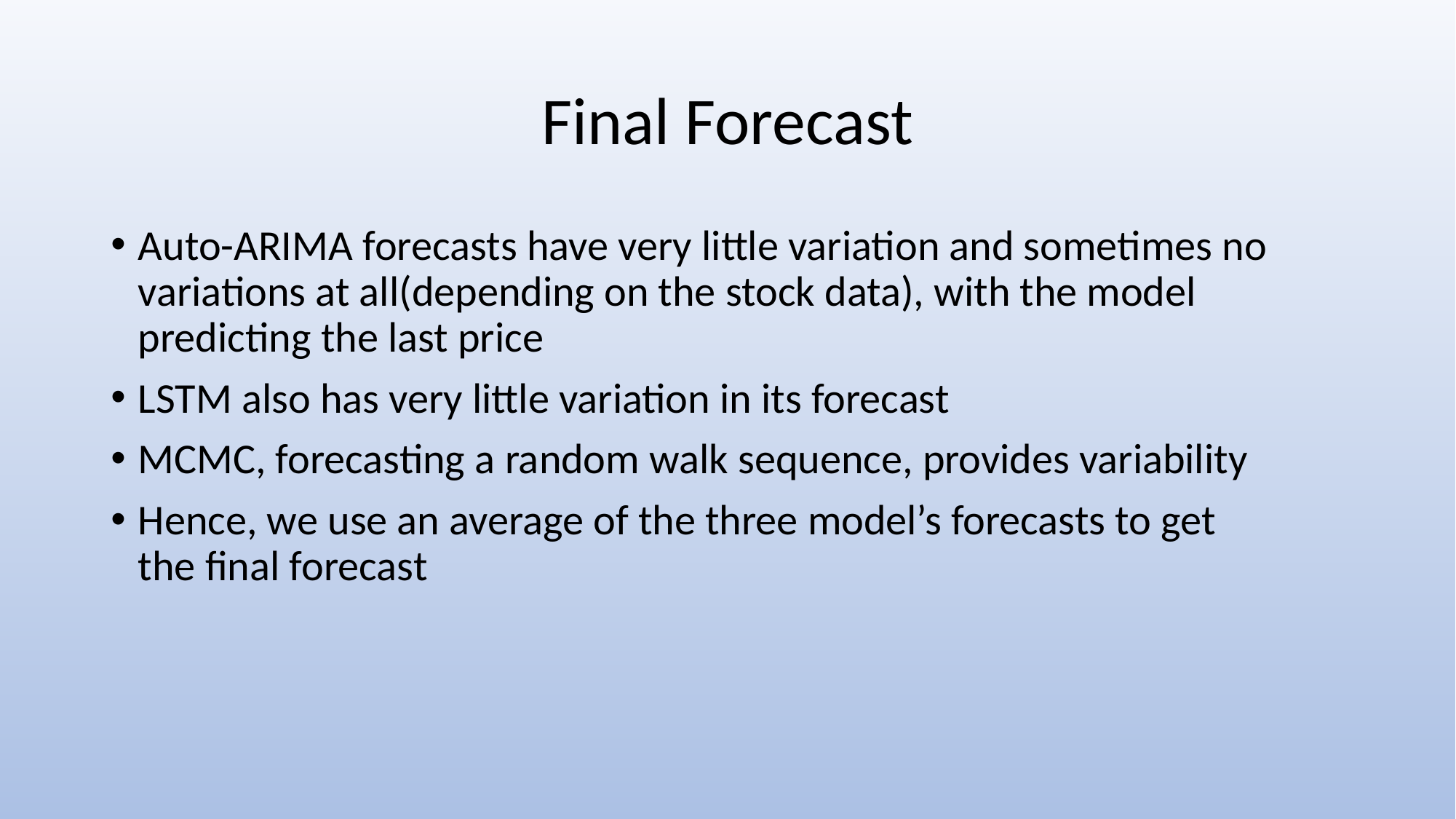

# Final Forecast
Auto-ARIMA forecasts have very little variation and sometimes no variations at all(depending on the stock data), with the model predicting the last price
LSTM also has very little variation in its forecast
MCMC, forecasting a random walk sequence, provides variability
Hence, we use an average of the three model’s forecasts to get the final forecast